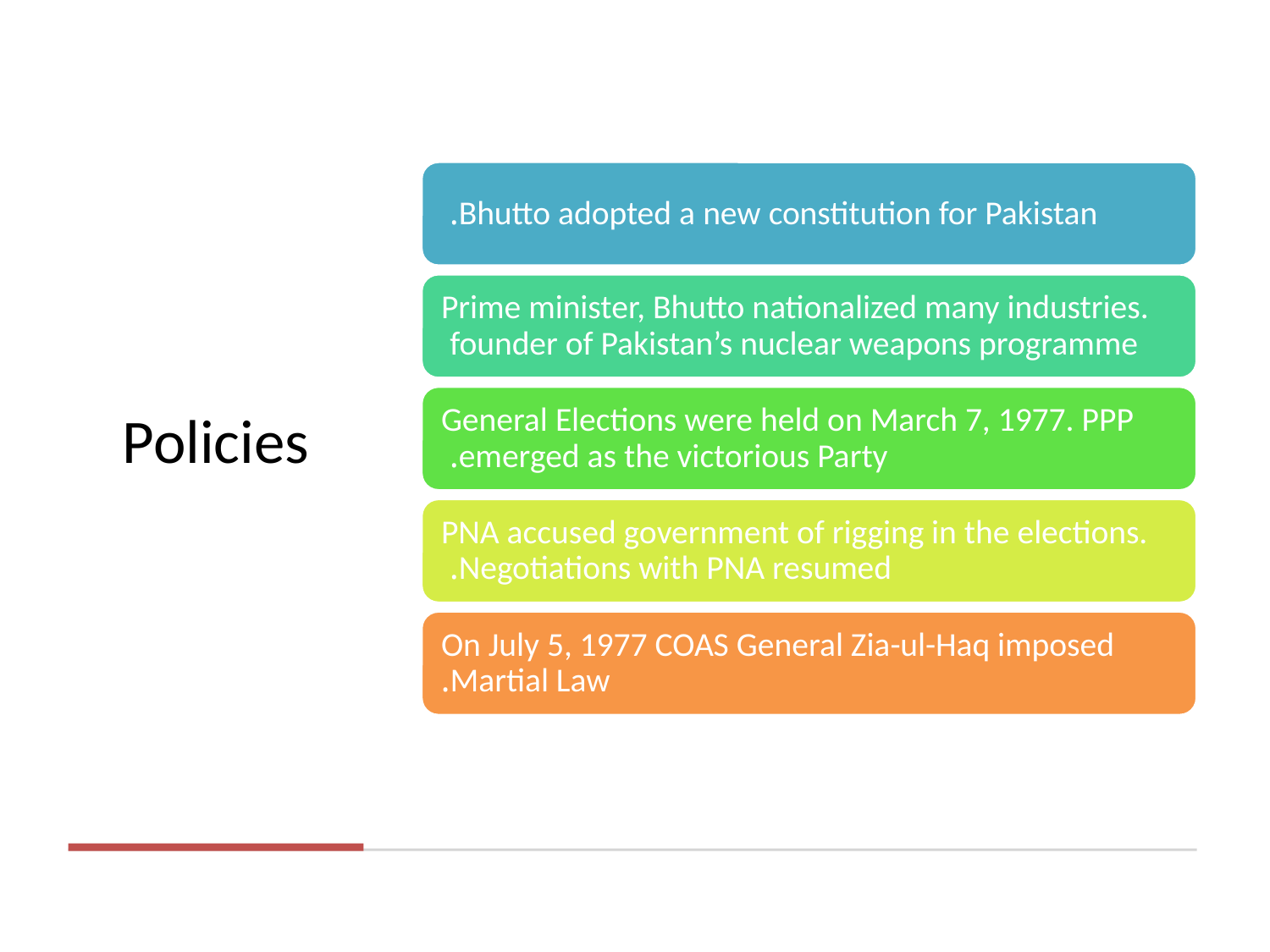

# Policies
Bhutto adopted a new constitution for Pakistan.
Prime minister, Bhutto nationalized many industries. founder of Pakistan’s nuclear weapons programme
General Elections were held on March 7, 1977. PPP emerged as the victorious Party.
PNA accused government of rigging in the elections. Negotiations with PNA resumed.
On July 5, 1977 COAS General Zia-ul-Haq imposed Martial Law.